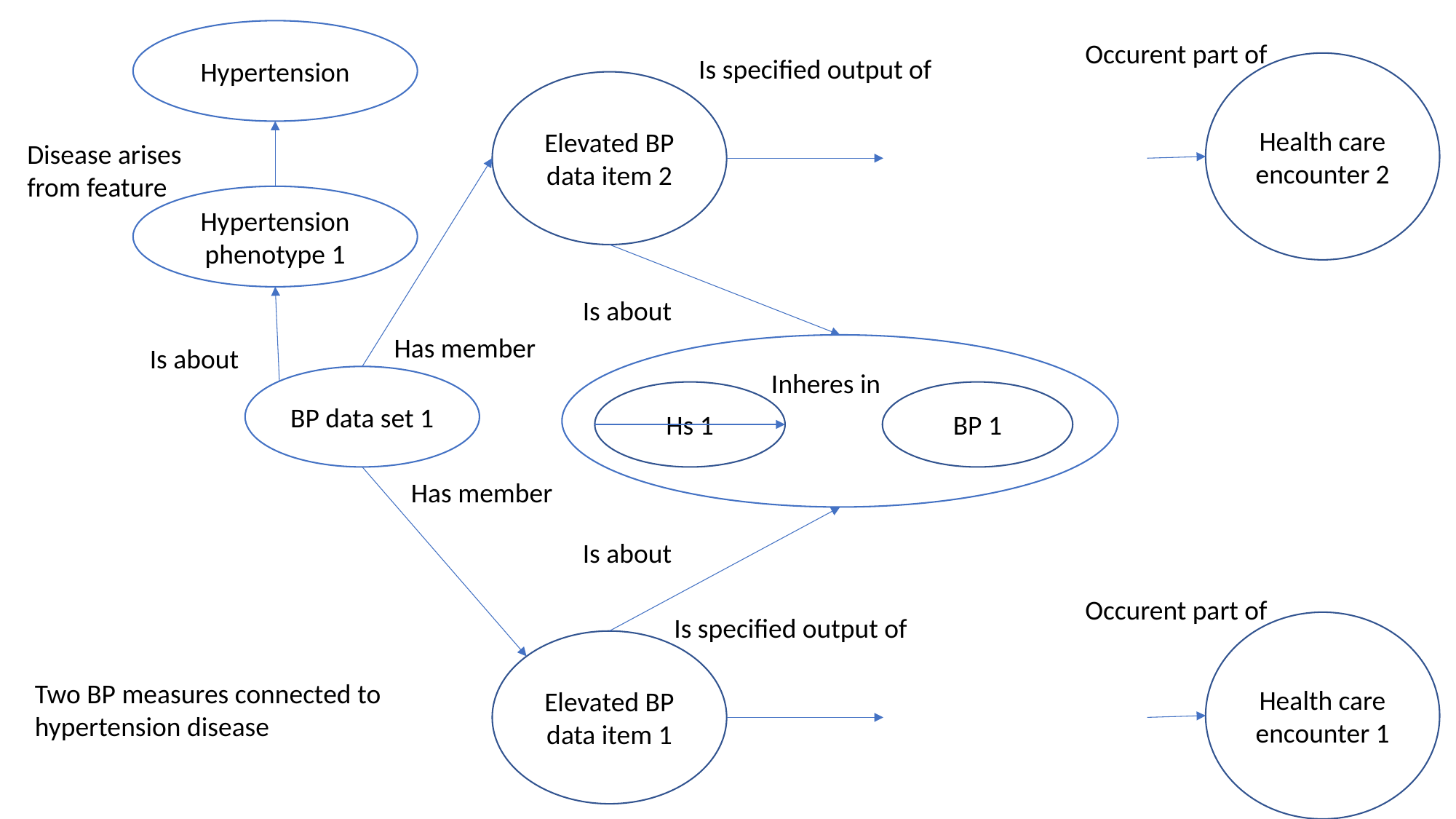

# Elevated adult systolic BP measurement data item
Hypertension
Occurent part of
Is specified output of
Health care encounter 2
Elevated BP data item 2
Disease arises from feature
Hypertension phenotype 1
Is about
Has member

Inheres in
Hs 1
BP 1
Is about
BP data set 1
Has member
Is about
Occurent part of
Is specified output of
Health care encounter 1
Elevated BP data item 1
Two BP measures connected to hypertension disease